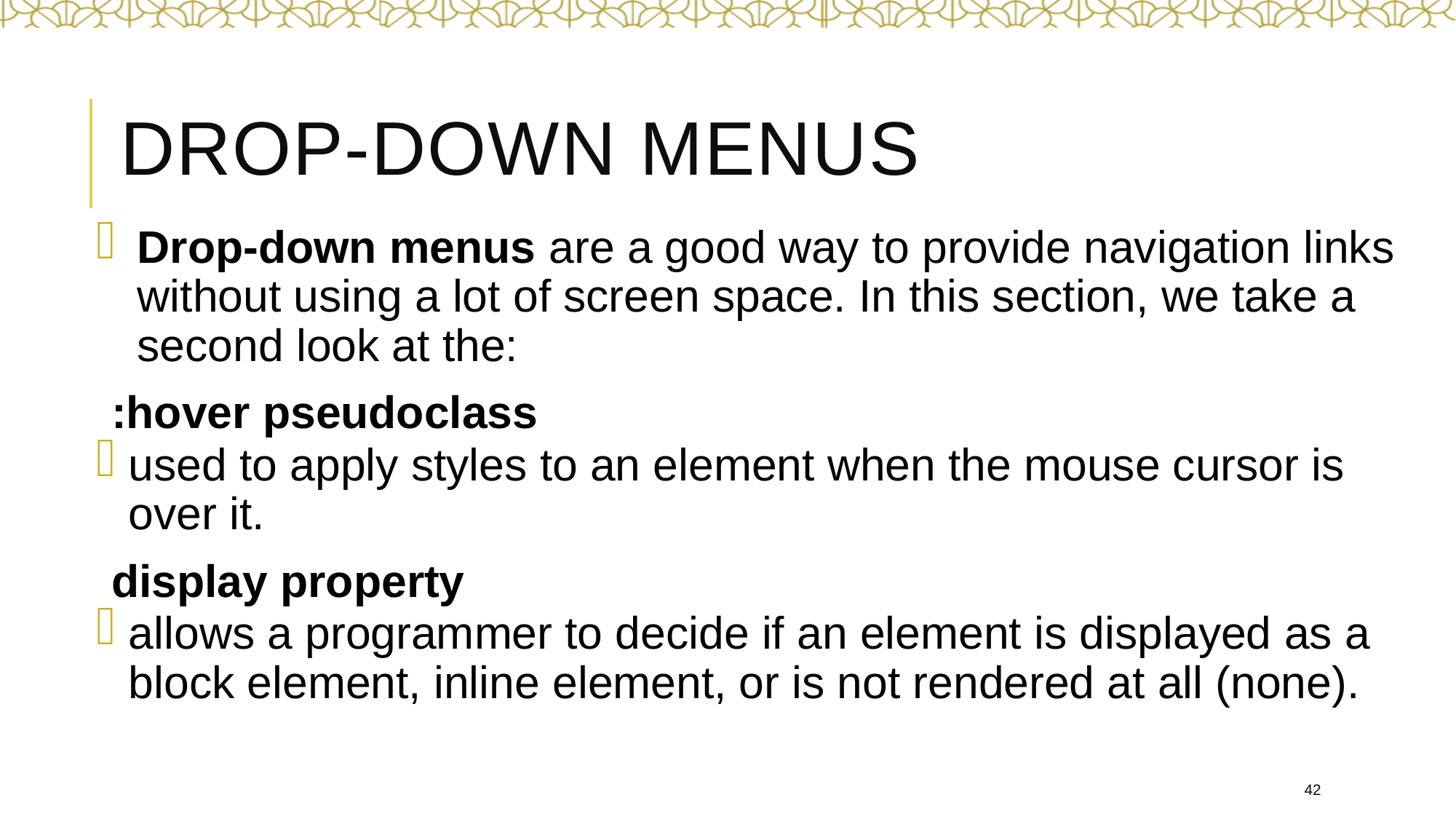

# Drop-Down Menus
Drop-down menus are a good way to provide navigation links without using a lot of screen space. In this section, we take a second look at the:
:hover pseudoclass
used to apply styles to an element when the mouse cursor is over it.
display property
allows a programmer to decide if an element is displayed as a block element, inline element, or is not rendered at all (none).

42